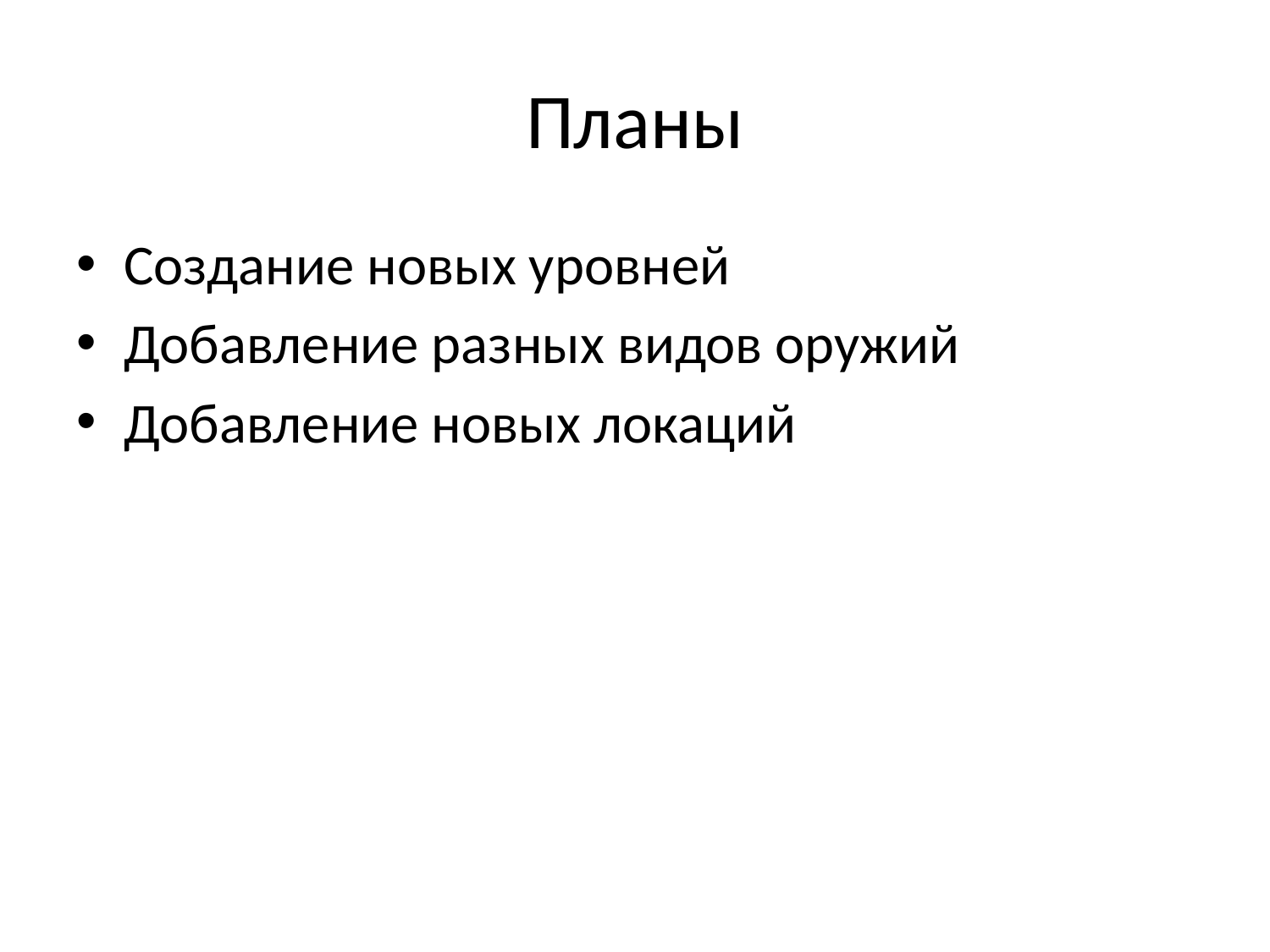

# Планы
Создание новых уровней
Добавление разных видов оружий
Добавление новых локаций